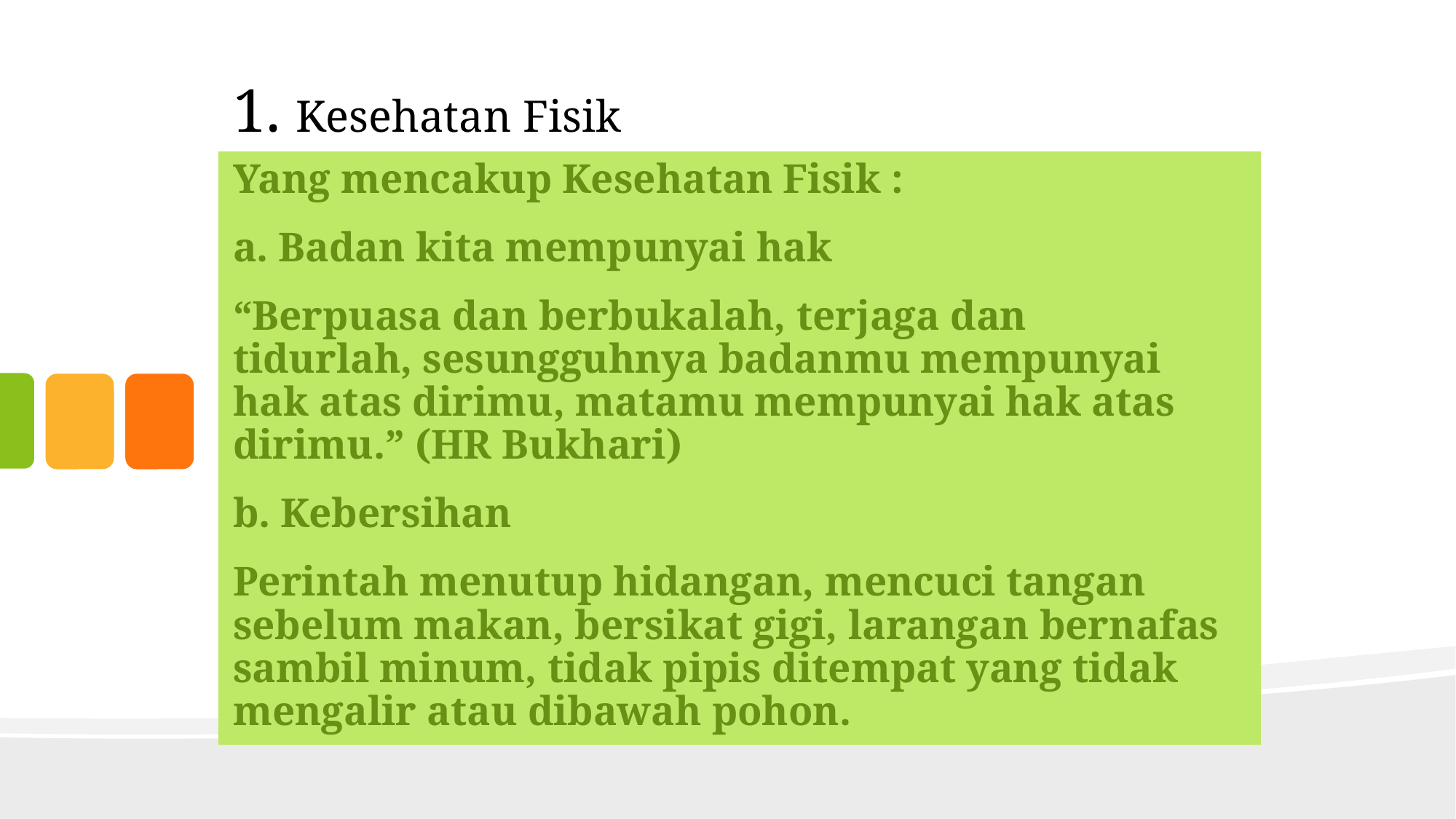

# 1. Kesehatan Fisik
Yang mencakup Kesehatan Fisik :
a. Badan kita mempunyai hak
“Berpuasa dan berbukalah, terjaga dan tidurlah, sesungguhnya badanmu mempunyai hak atas dirimu, matamu mempunyai hak atas dirimu.” (HR Bukhari)
b. Kebersihan
Perintah menutup hidangan, mencuci tangan sebelum makan, bersikat gigi, larangan bernafas sambil minum, tidak pipis ditempat yang tidak mengalir atau dibawah pohon.